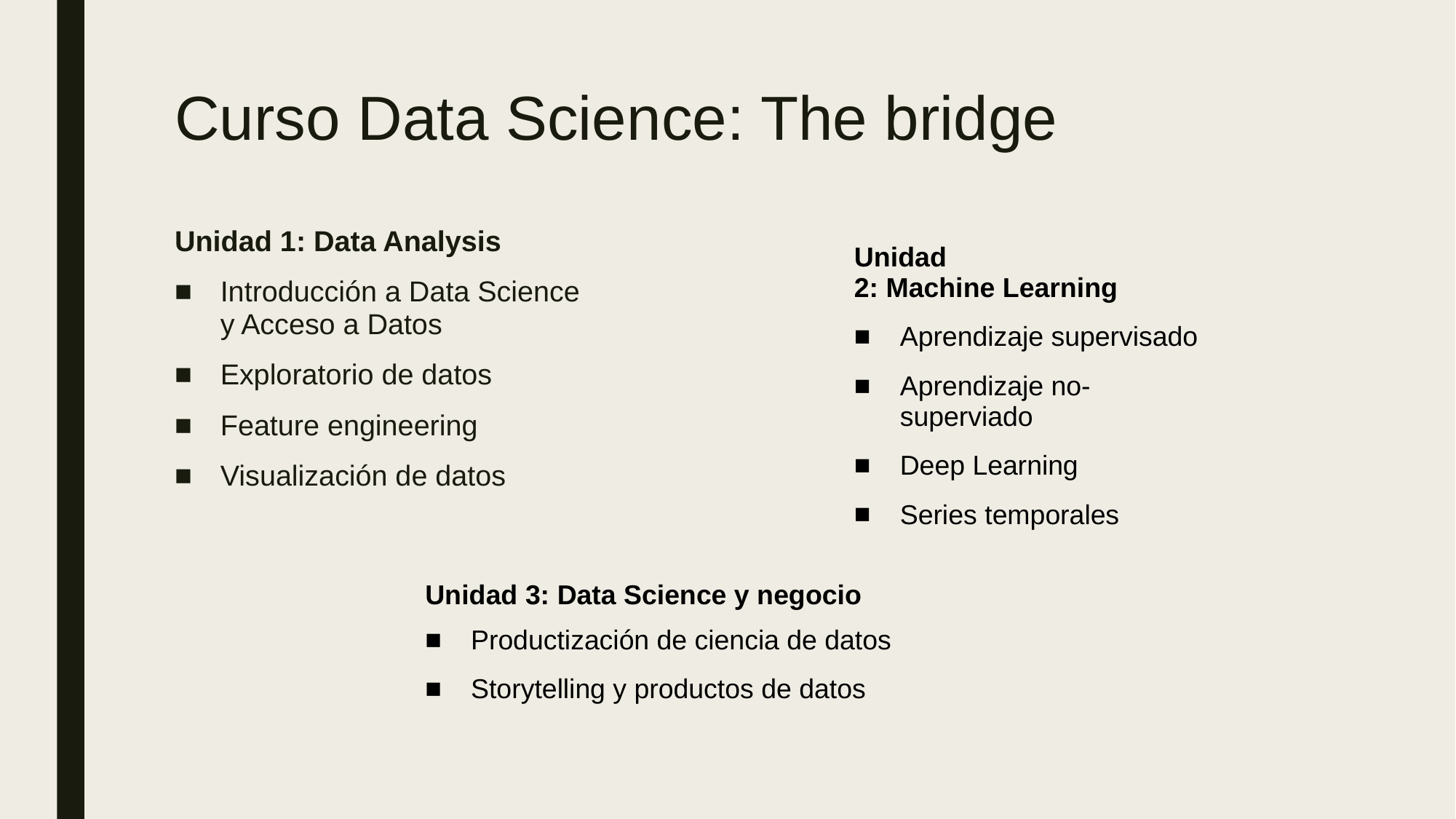

# Curso Data Science: The bridge
Unidad 1: Data Analysis
Introducción a Data Science y Acceso a Datos
Exploratorio de datos
Feature engineering
Visualización de datos

Unidad 2: Machine Learning
Aprendizaje supervisado
Aprendizaje no-superviado
Deep Learning
Series temporales
Unidad 3: Data Science y negocio
Productización de ciencia de datos
Storytelling y productos de datos